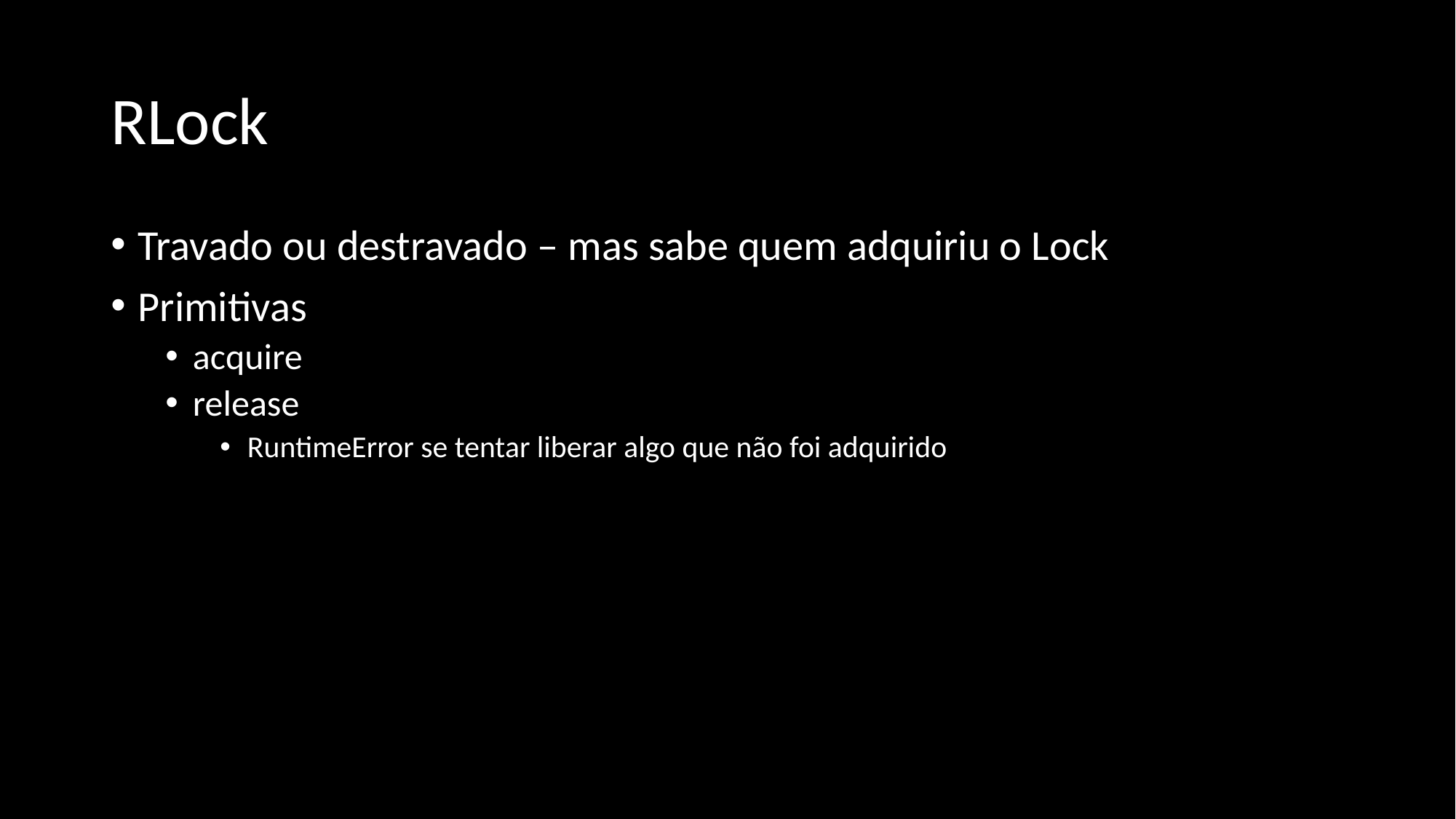

# RLock
Travado ou destravado – mas sabe quem adquiriu o Lock
Primitivas
acquire
release
RuntimeError se tentar liberar algo que não foi adquirido